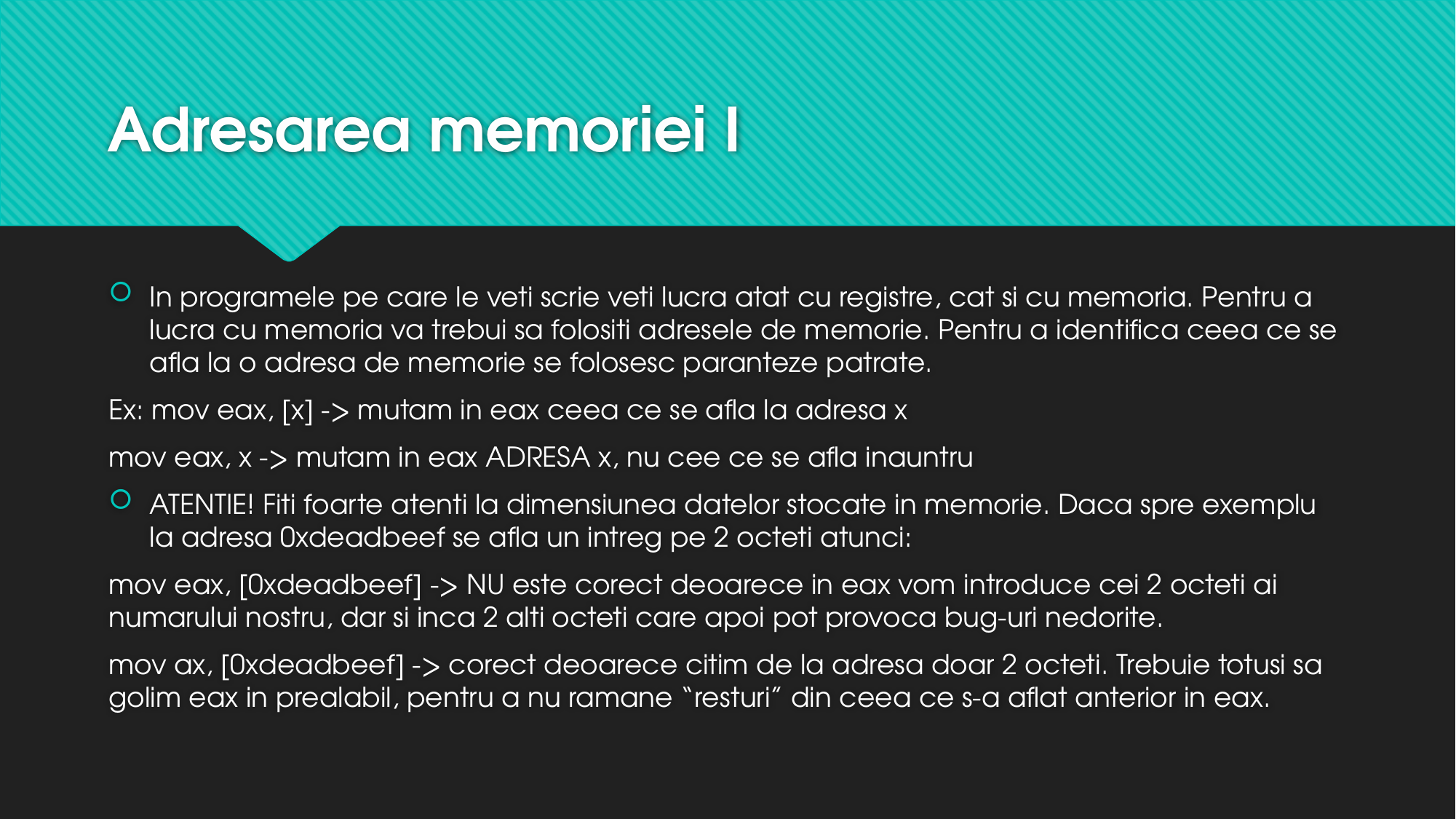

# Adresarea memoriei I
In programele pe care le veti scrie veti lucra atat cu registre, cat si cu memoria. Pentru a lucra cu memoria va trebui sa folositi adresele de memorie. Pentru a identifica ceea ce se afla la o adresa de memorie se folosesc paranteze patrate.
Ex: mov eax, [x] -> mutam in eax ceea ce se afla la adresa x
mov eax, x -> mutam in eax ADRESA x, nu cee ce se afla inauntru
ATENTIE! Fiti foarte atenti la dimensiunea datelor stocate in memorie. Daca spre exemplu la adresa 0xdeadbeef se afla un intreg pe 2 octeti atunci:
mov eax, [0xdeadbeef] -> NU este corect deoarece in eax vom introduce cei 2 octeti ai numarului nostru, dar si inca 2 alti octeti care apoi pot provoca bug-uri nedorite.
mov ax, [0xdeadbeef] -> corect deoarece citim de la adresa doar 2 octeti. Trebuie totusi sa golim eax in prealabil, pentru a nu ramane “resturi” din ceea ce s-a aflat anterior in eax.